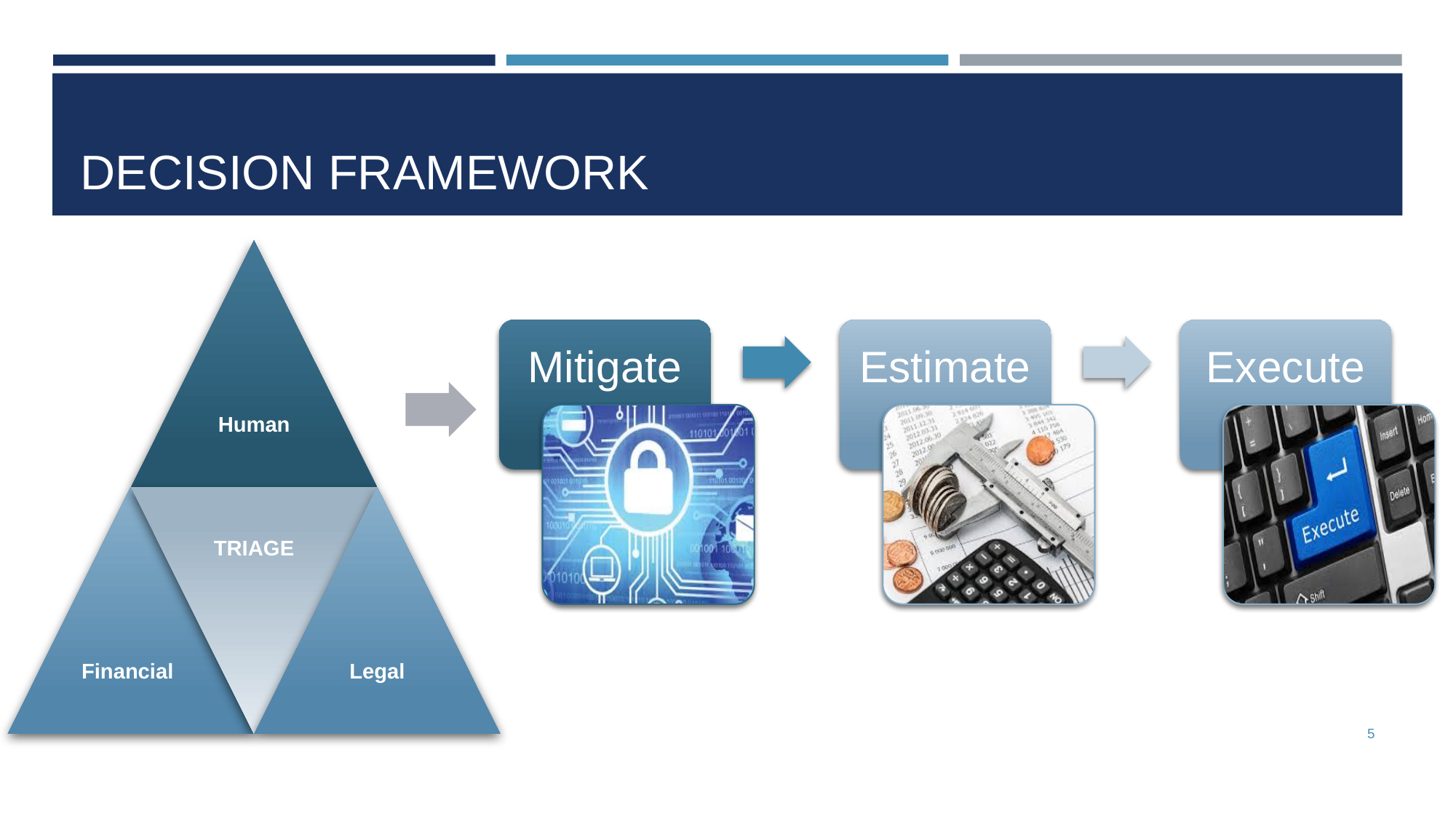

# DECISION FRAMEWORK

Human

TRIAGE

Financial
Legal

Mitigate

Estimate

Execute

5